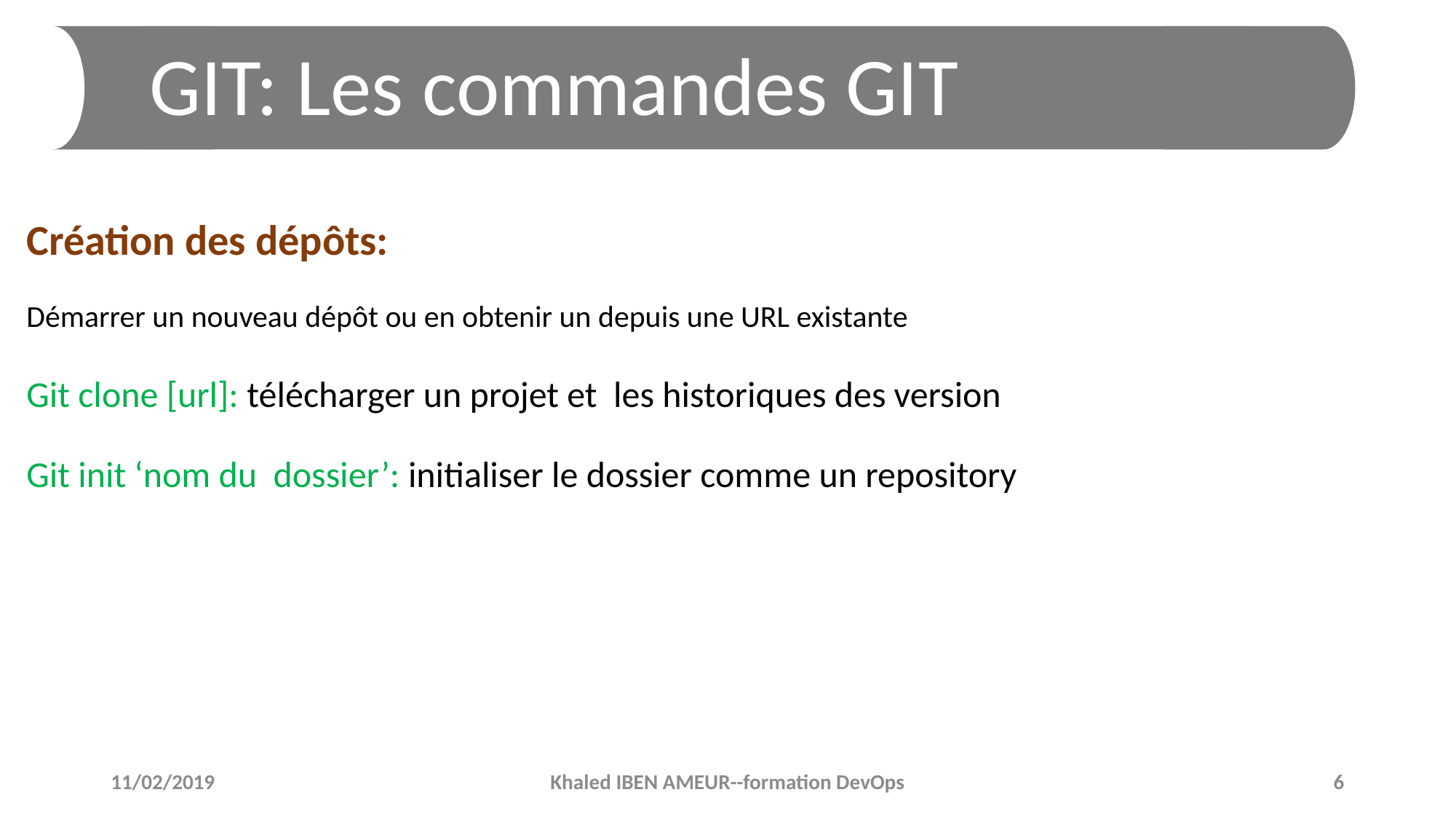

# GIT: Les commandes GIT
Création des dépôts:
Démarrer un nouveau dépôt ou en obtenir un depuis une URL existante
Git clone [url]: télécharger un projet et  les historiques des version
Git init ‘nom du  dossier’: initialiser le dossier comme un repository

11/02/2019
Khaled IBEN AMEUR--formation DevOps
6